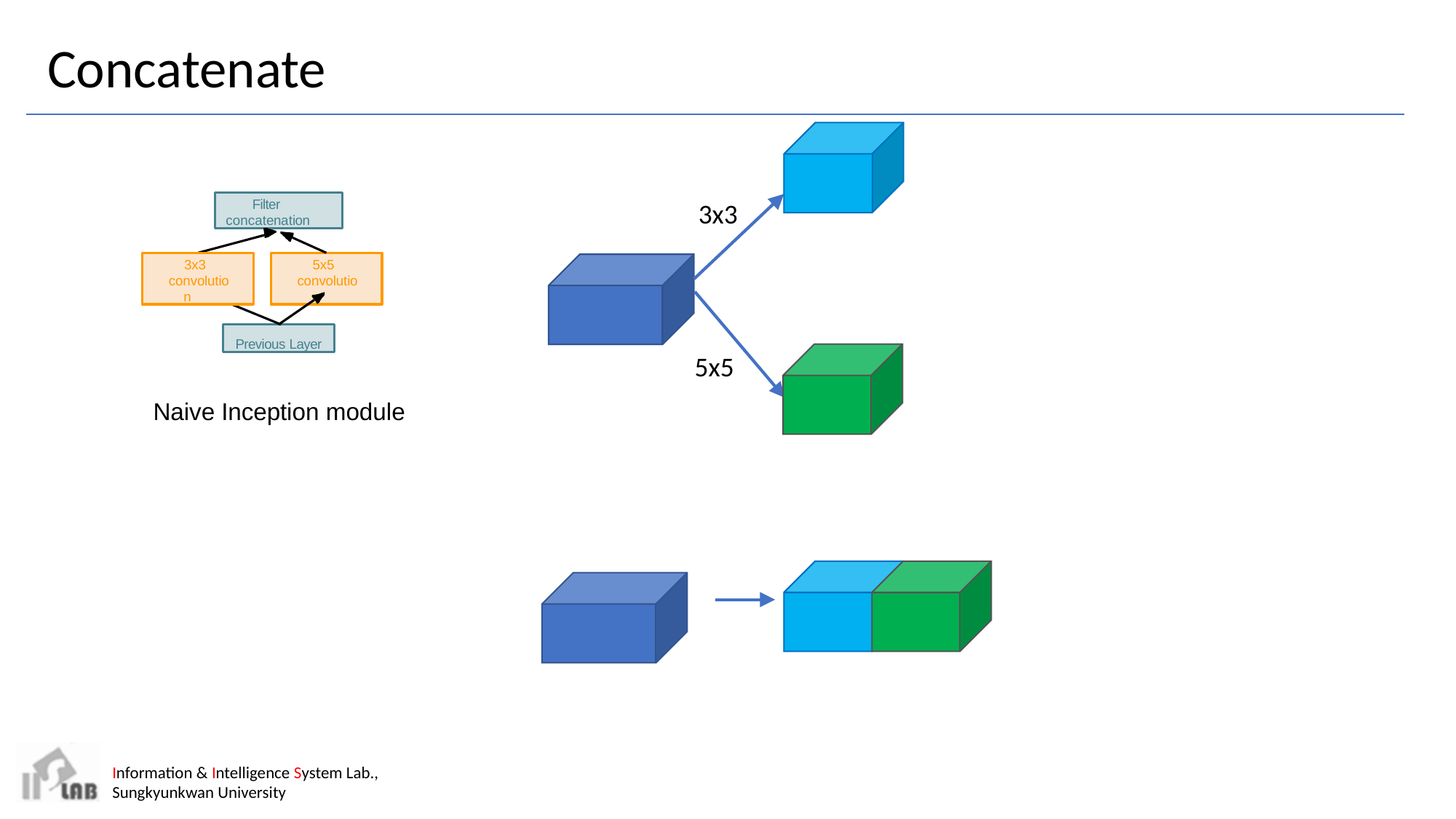

# Concatenate

3x3
Filter
concatenation

3x3
convolution
5x5
convolution

Previous Layer
5x5

Naive Inception module